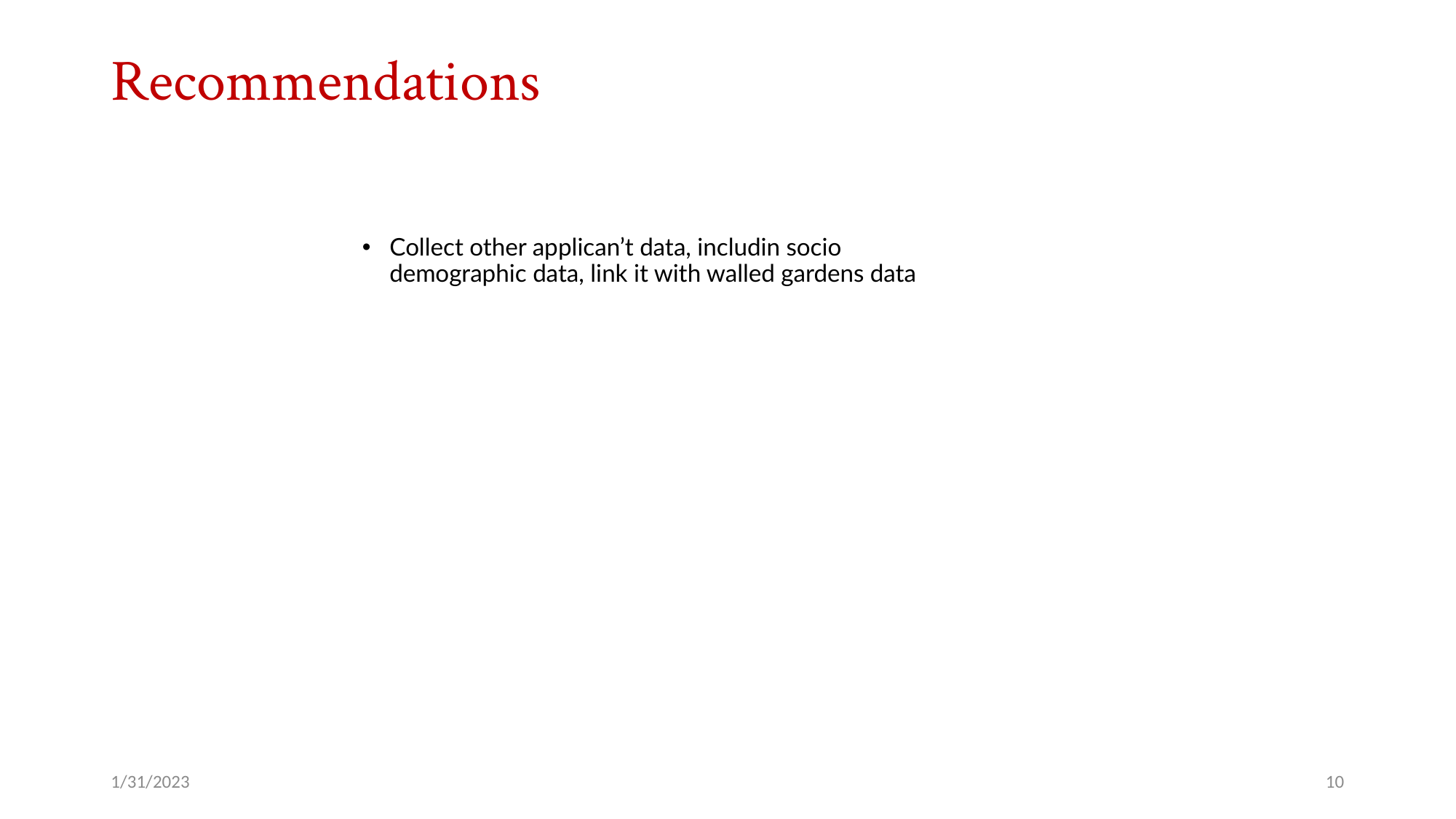

# Recommendations

Collect other applican’t data, includin socio demographic data, link it with walled gardens data
1/31/2023
10